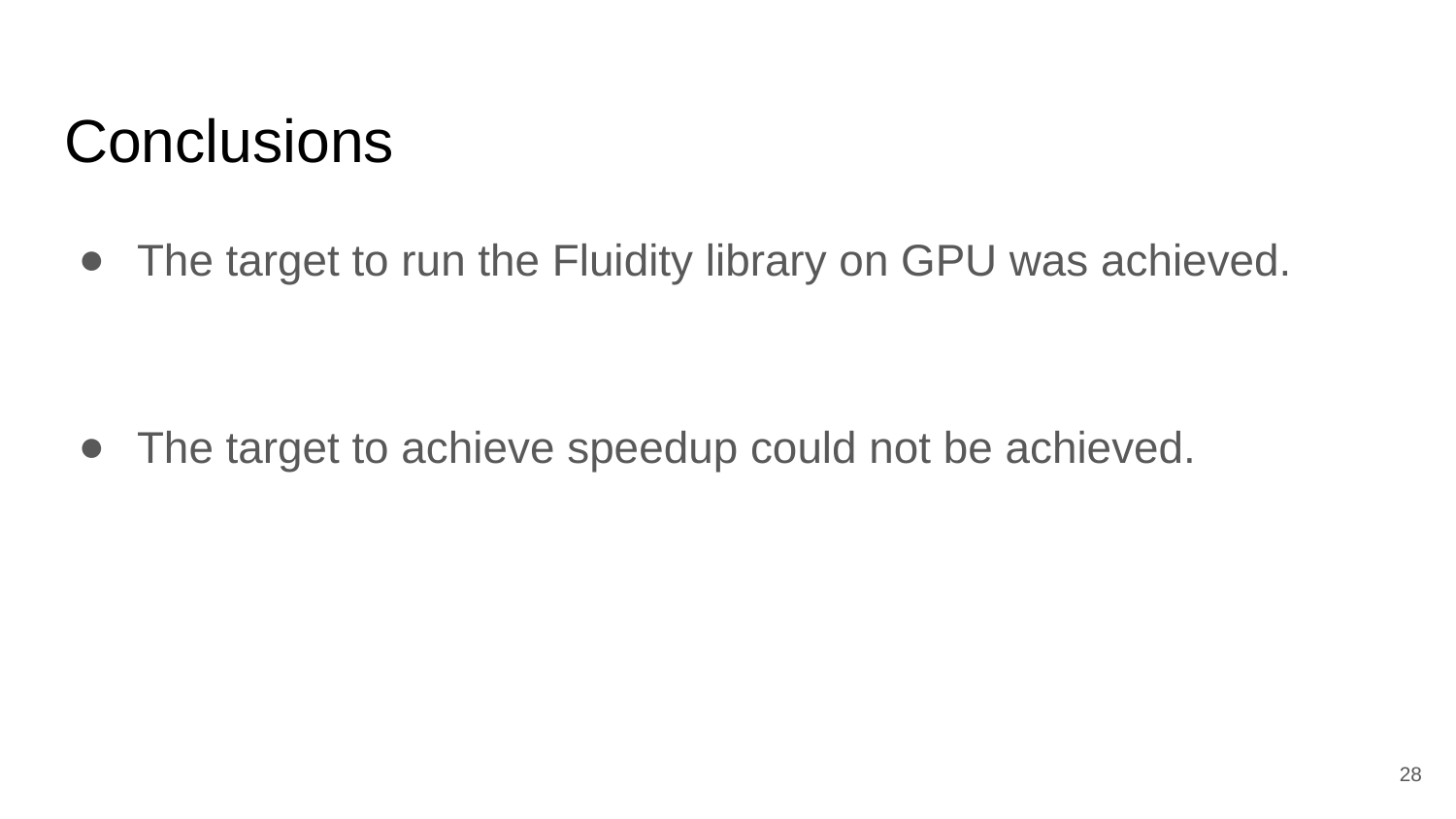

# Conclusions
The target to run the Fluidity library on GPU was achieved.

The target to achieve speedup could not be achieved.
28